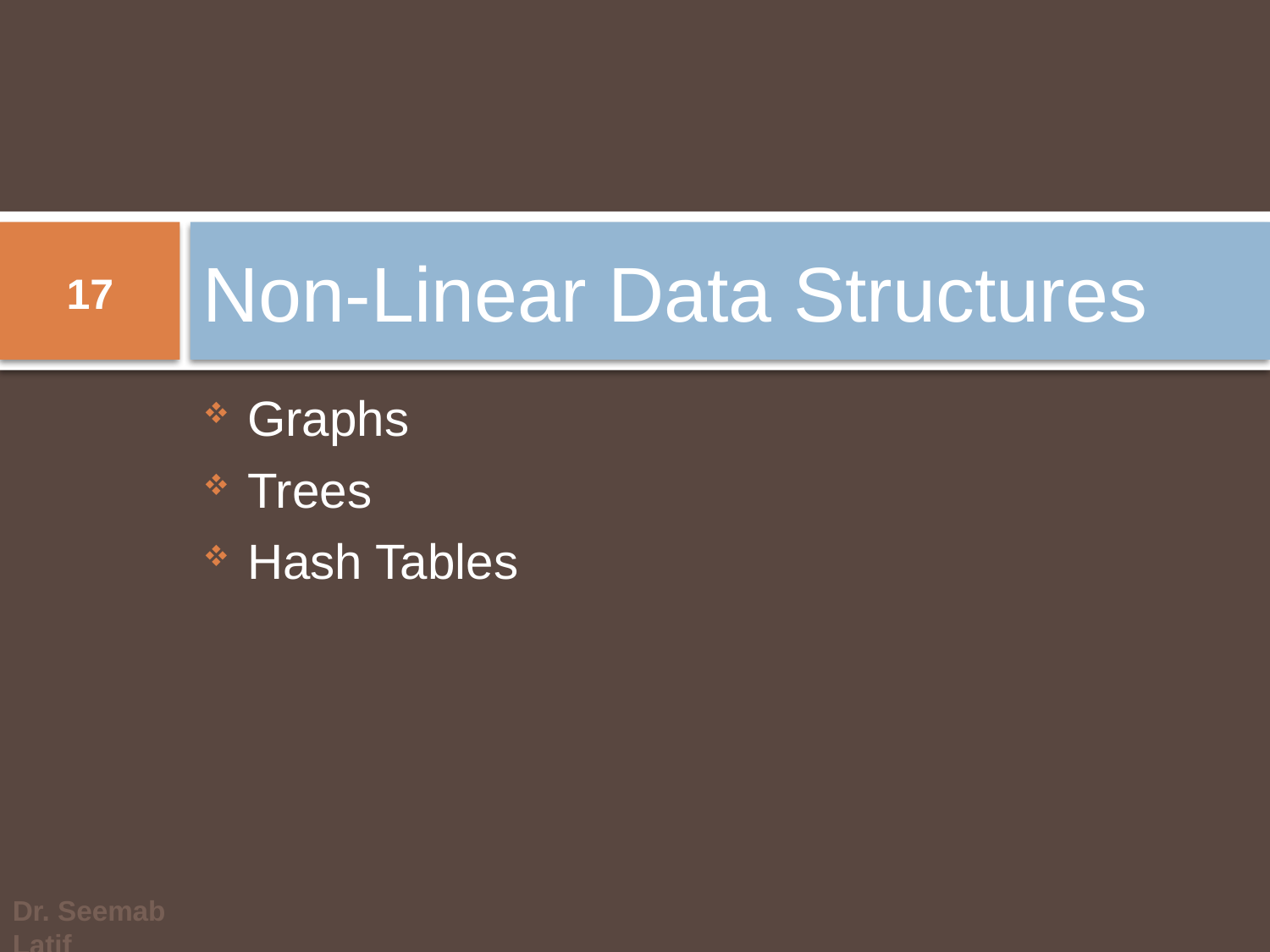

# Non-Linear Data Structures
17
Graphs
Trees
Hash Tables
Dr. Seemab Latif